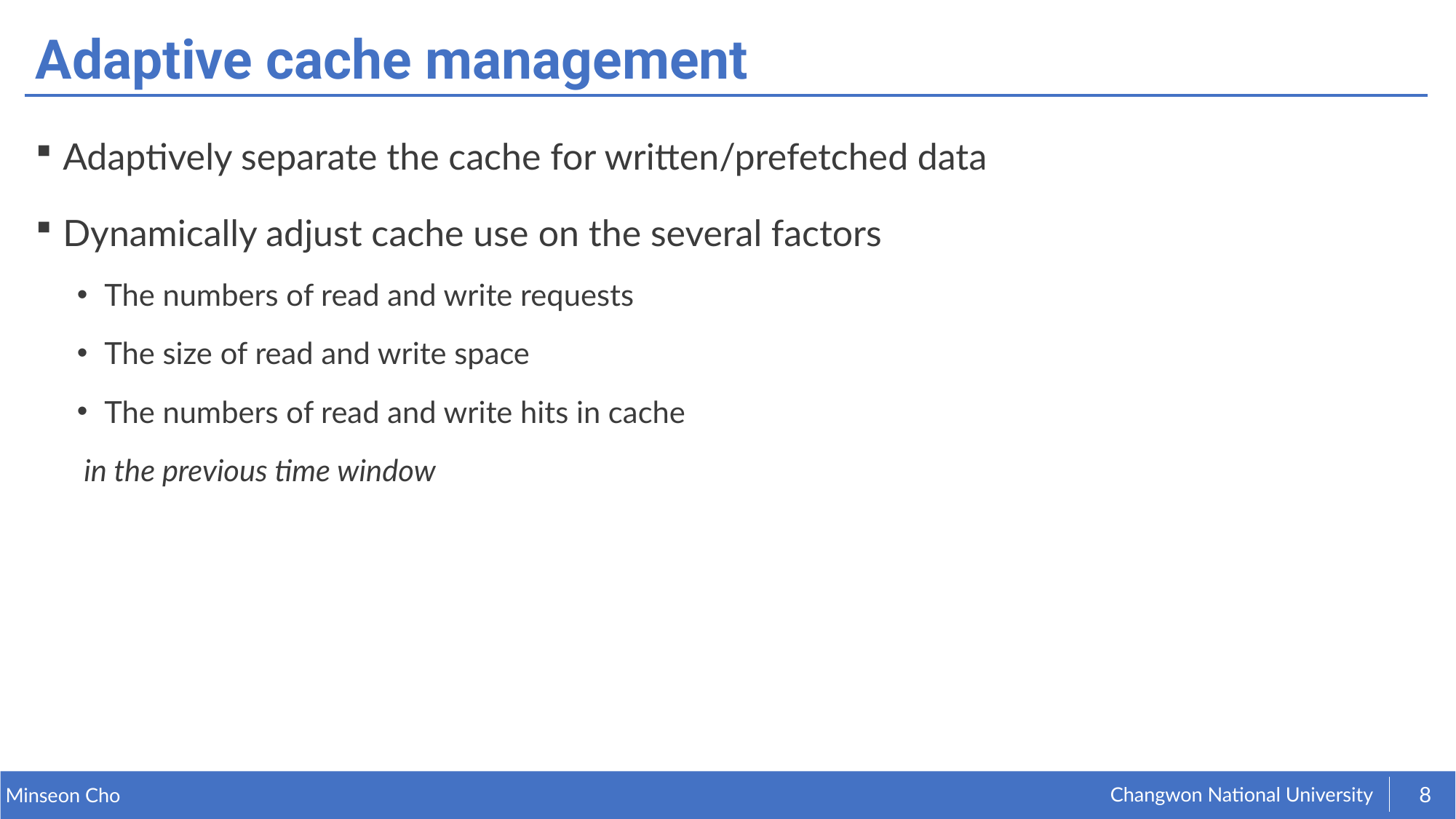

# Adaptive cache management
Adaptively separate the cache for written/prefetched data
Dynamically adjust cache use on the several factors
The numbers of read and write requests
The size of read and write space
The numbers of read and write hits in cache
 in the previous time window
8